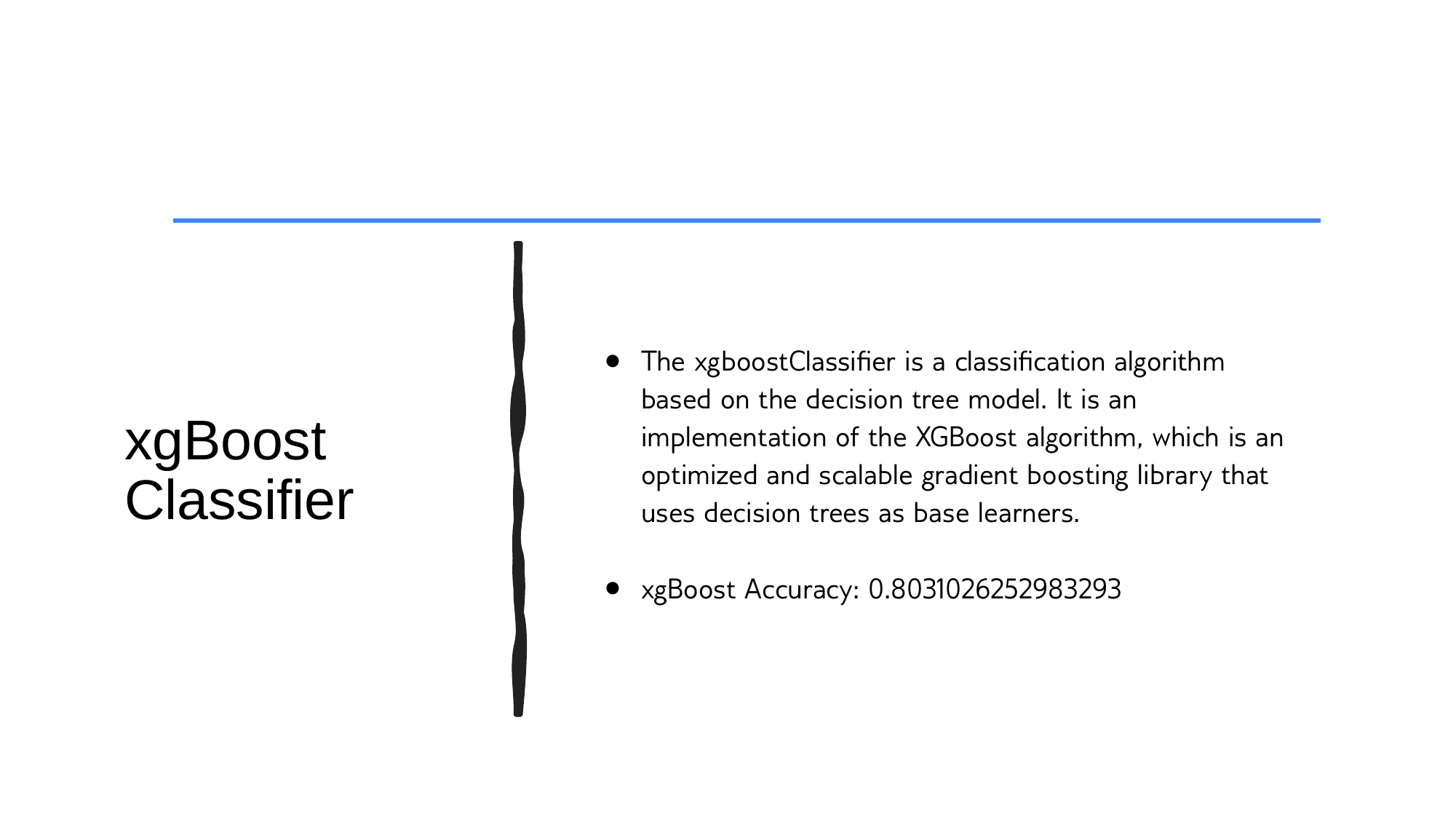

The xgboostClassifier is a classification algorithm based on the decision tree model. It is an implementation of the XGBoost algorithm, which is an optimized and scalable gradient boosting library that uses decision trees as base learners.

xgBoost Accuracy: 0.8031026252983293
# xgBoost
Classifier